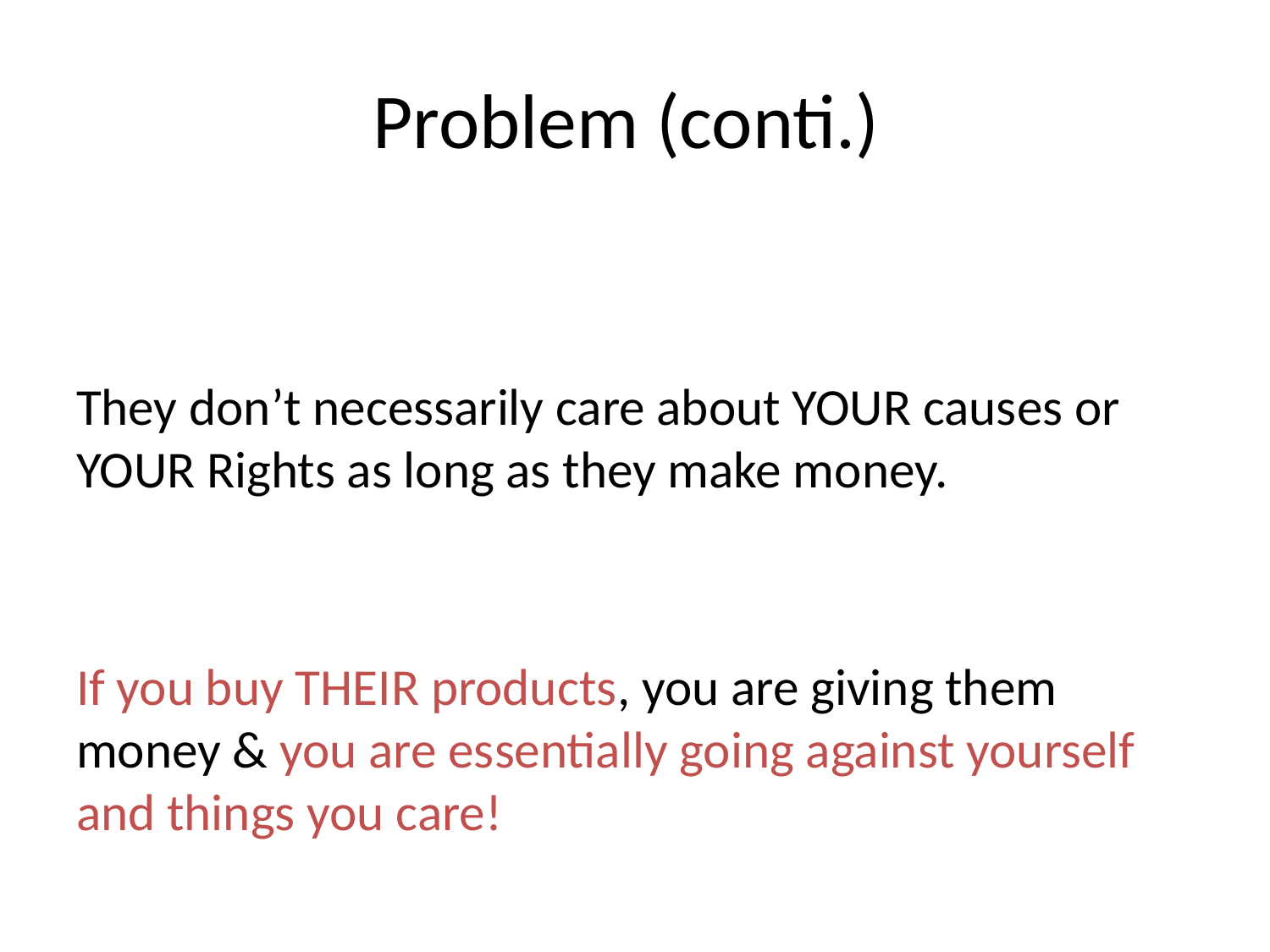

# Problem (conti.)

They don’t necessarily care about YOUR causes or YOUR Rights as long as they make money.

If you buy THEIR products, you are giving them money & you are essentially going against yourself and things you care!